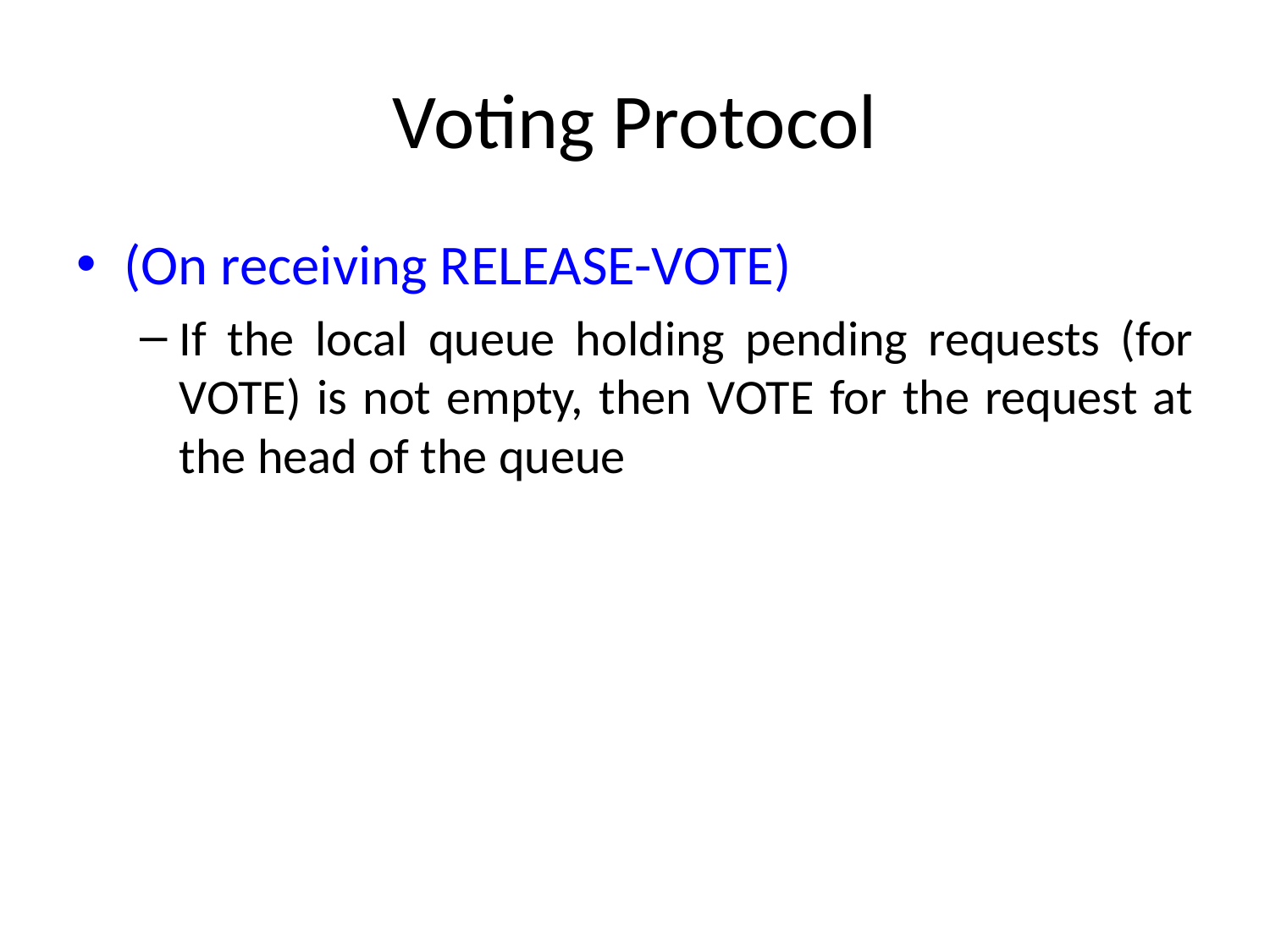

# Voting Protocol
(On receiving RELEASE-VOTE)
If the local queue holding pending requests (for VOTE) is not empty, then VOTE for the request at the head of the queue